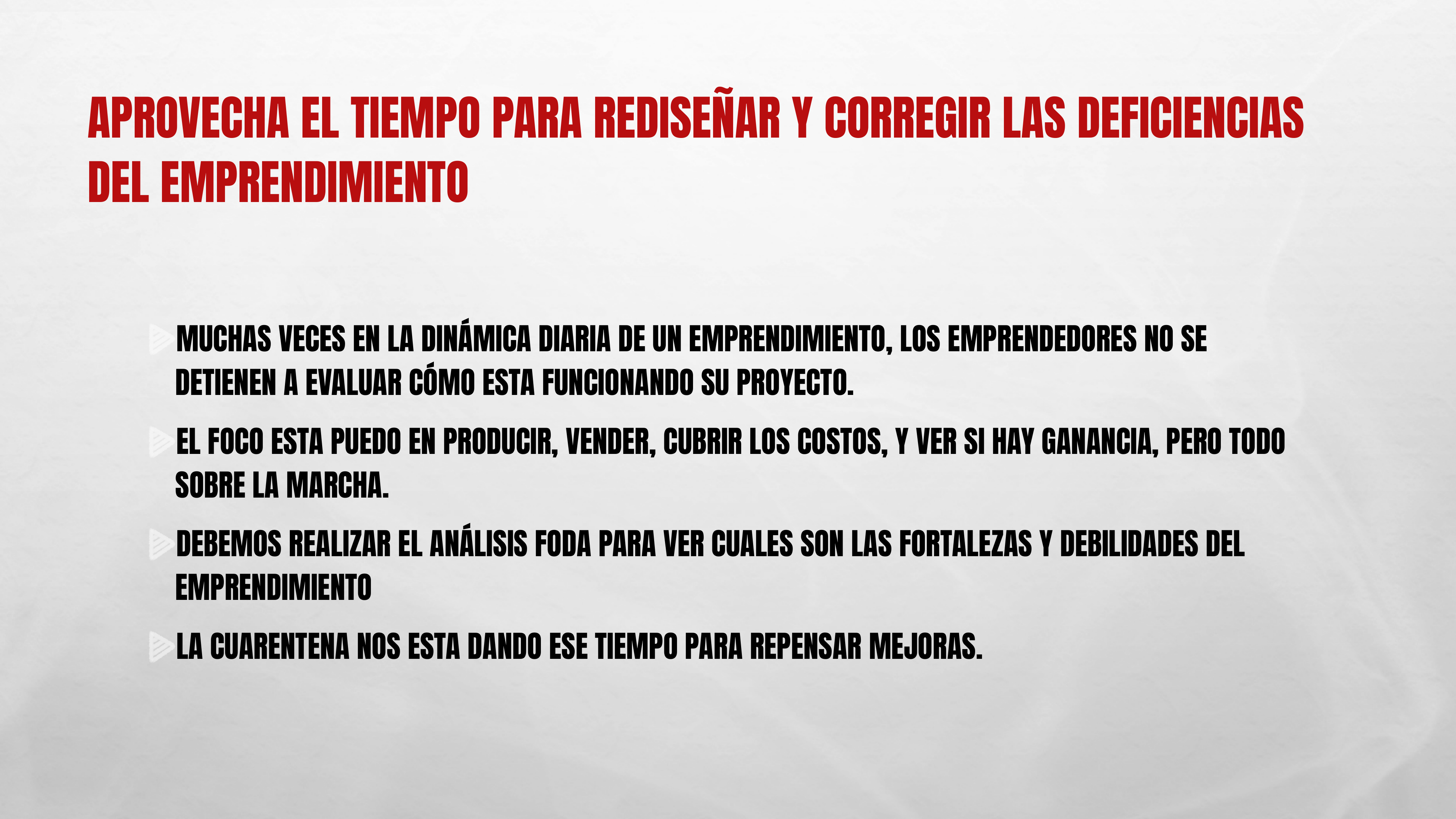

# Aprovecha el tiempo para rediseñar y corregir las deficiencias del emprendimiento
Muchas veces en la dinámica diaria de un emprendimiento, los emprendedores no se detienen a evaluar cómo esta funcionando su proyecto.
El foco esta puedo en producir, vender, cubrir los costos, y ver si hay ganancia, pero todo sobre la marcha.
Debemos realizar el análisis FODA para ver cuales son las fortalezas y debilidades del emprendimiento
La cuarentena nos esta dando ese tiempo para repensar mejoras.